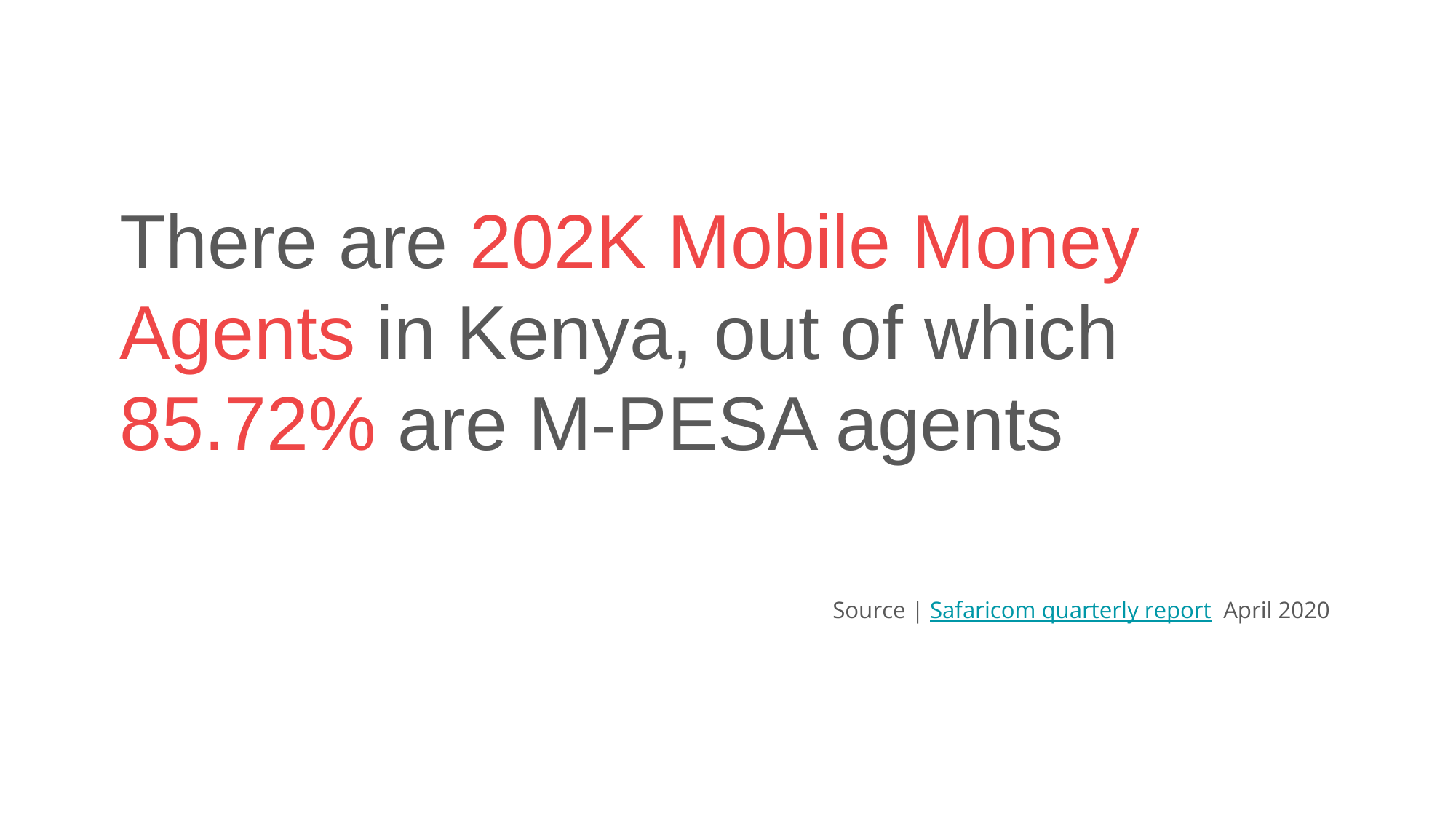

There are 202K Mobile Money Agents in Kenya, out of which 85.72% are M-PESA agents

Source | Safaricom quarterly report  April 2020